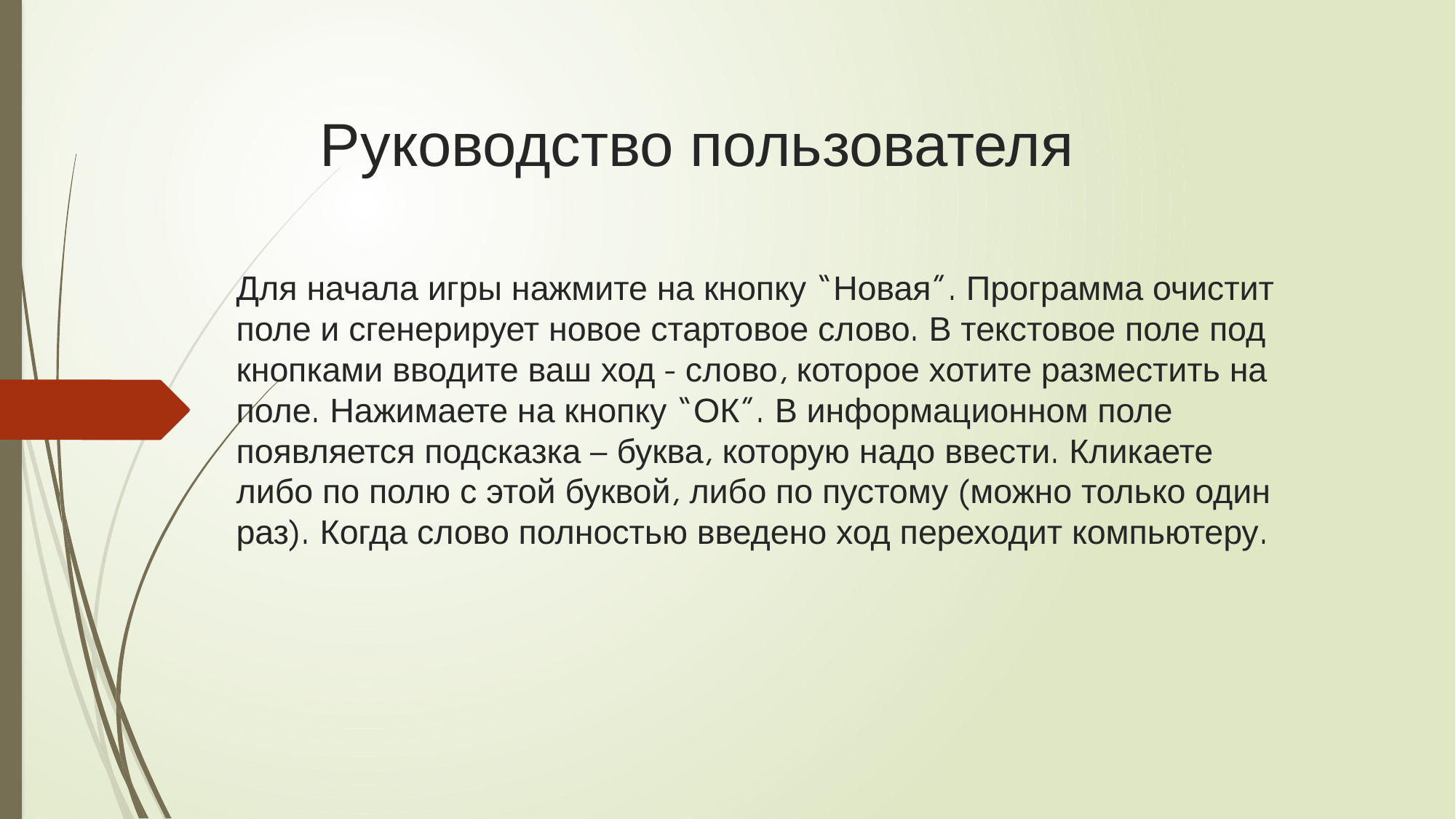

# Руководство пользователя
Для начала игры нажмите на кнопку “Новая”. Программа очистит поле и сгенерирует новое стартовое слово. В текстовое поле под кнопками вводите ваш ход - слово, которое хотите разместить на поле. Нажимаете на кнопку “ОК”. В информационном поле появляется подсказка – буква, которую надо ввести. Кликаете либо по полю с этой буквой, либо по пустому (можно только один раз). Когда слово полностью введено ход переходит компьютеру.